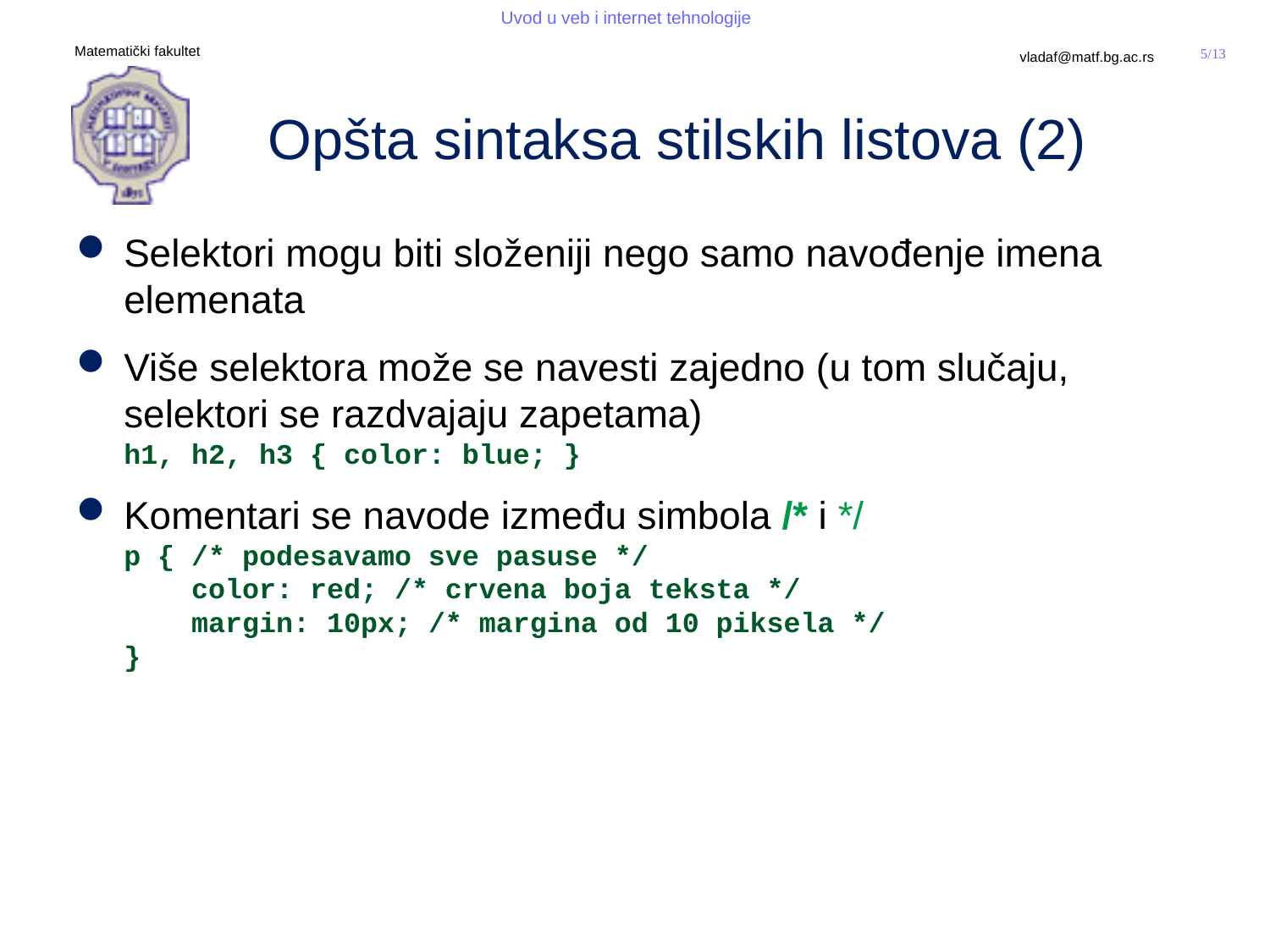

# Opšta sintaksa stilskih listova (2)
Selektori mogu biti složeniji nego samo navođenje imena elemenata
Više selektora može se navesti zajedno (u tom slučaju, selektori se razdvajaju zapetama)
h1, h2, h3 { color: blue; }
Komentari se navode između simbola /* i */
p { /* podesavamo sve pasuse */
    color: red; /* crvena boja teksta */
    margin: 10px; /* margina od 10 piksela */
}